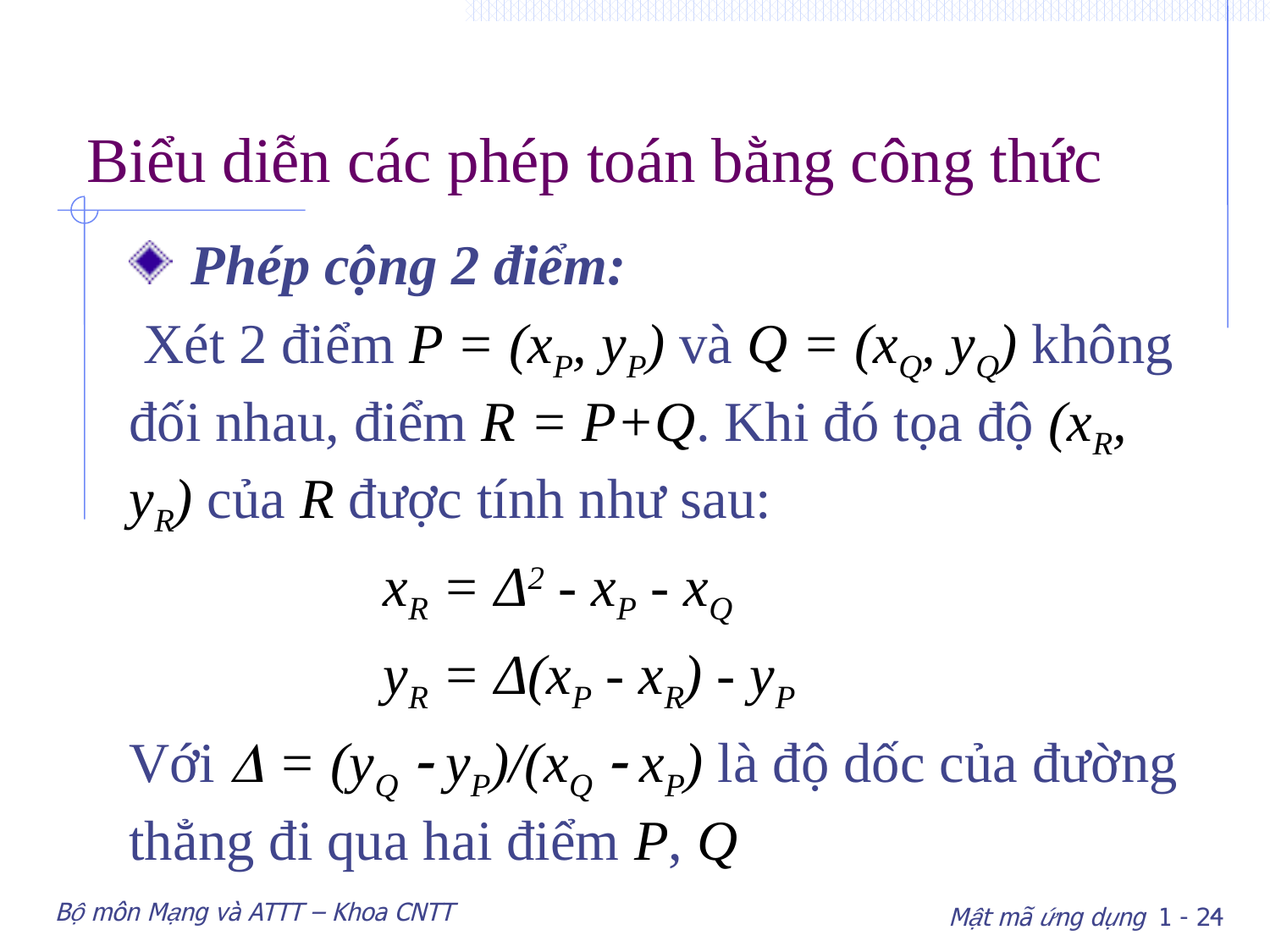

# Biểu diễn các phép toán bằng công thức
 Phép cộng 2 điểm:
 Xét 2 điểm P = (xP, yP) và Q = (xQ, yQ) không đối nhau, điểm R = P+Q. Khi đó tọa độ (xR, yR) của R được tính như sau:
		xR = Δ2 - xP - xQ
		yR = Δ(xP - xR) - yP
Với Δ = (yQ − yP)/(xQ − xP) là độ dốc của đường thẳng đi qua hai điểm P, Q

Bộ môn Mạng và ATTT – Khoa CNTT